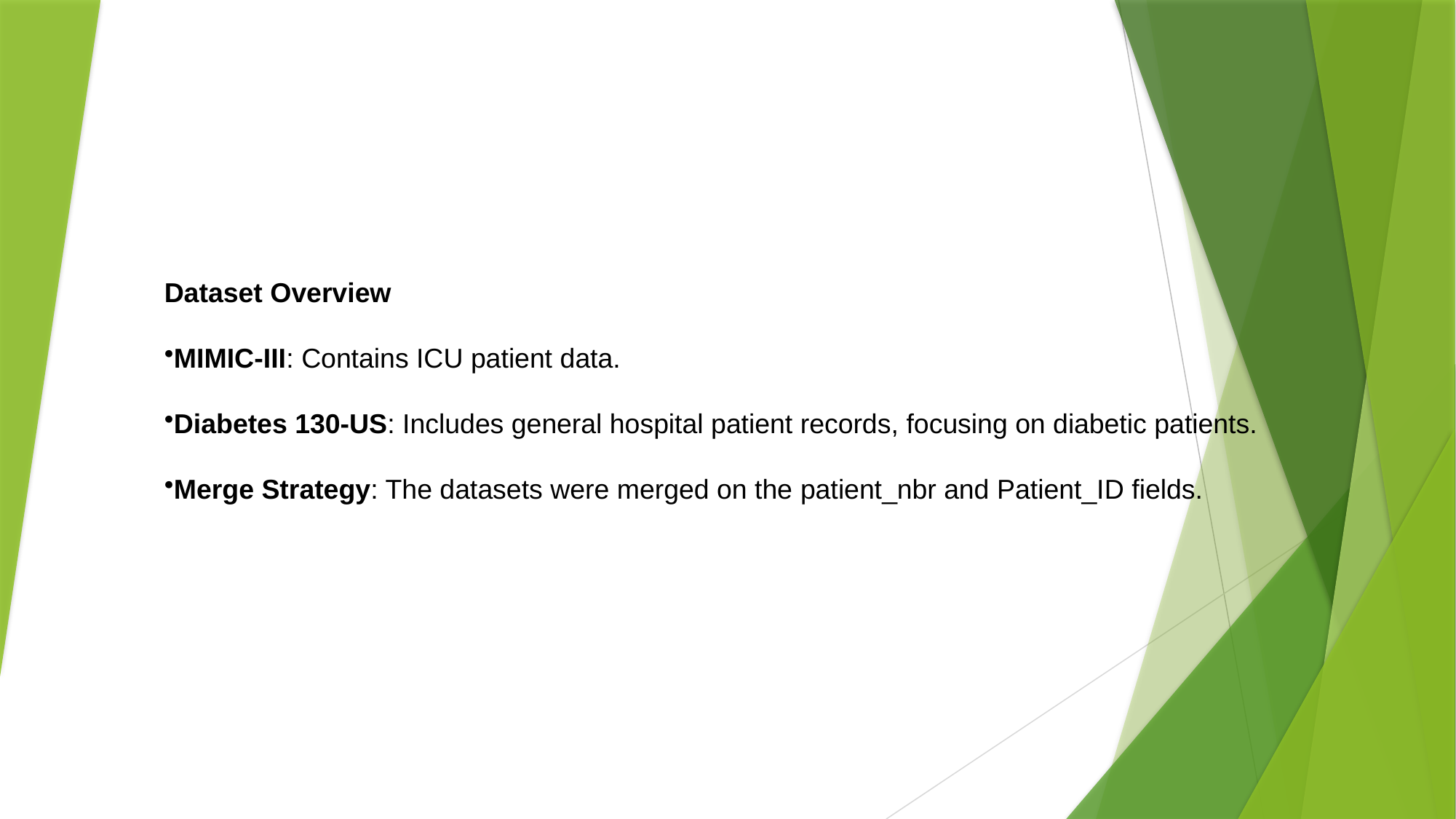

# Dataset Overview
MIMIC-III: Contains ICU patient data.
Diabetes 130-US: Includes general hospital patient records, focusing on diabetic patients.
Merge Strategy: The datasets were merged on the patient_nbr and Patient_ID fields.